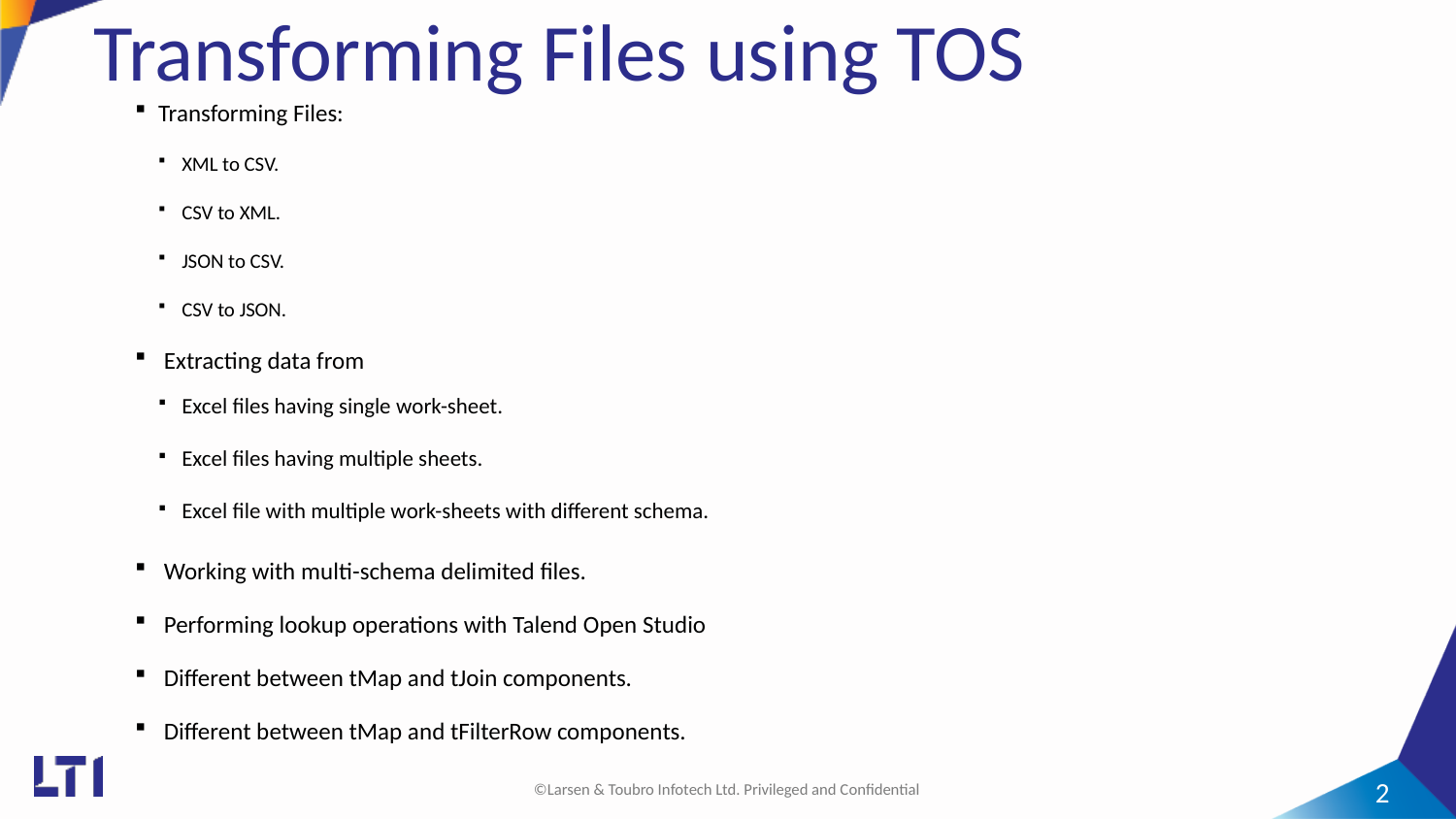

# Transforming Files using TOS
Transforming Files:
XML to CSV.
CSV to XML.
JSON to CSV.
CSV to JSON.
 Extracting data from
Excel files having single work-sheet.
Excel files having multiple sheets.
Excel file with multiple work-sheets with different schema.
 Working with multi-schema delimited files.
 Performing lookup operations with Talend Open Studio
 Different between tMap and tJoin components.
 Different between tMap and tFilterRow components.
Copyright © 2014 by Vikram Takkar. All Rights Reserved..